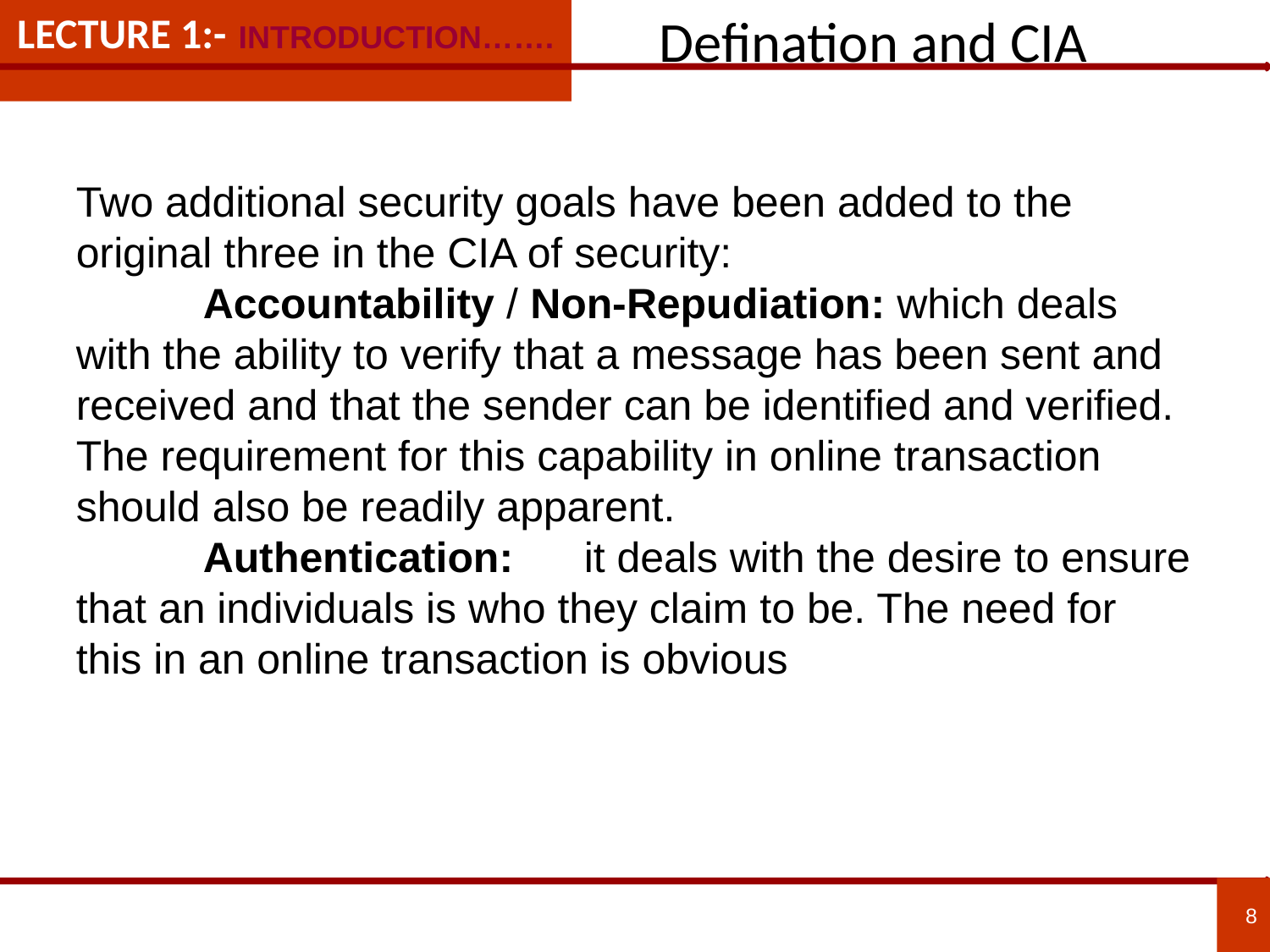

LECTURE 1:- INTRODUCTION…….

Defination and CIA

Two additional security goals have been added to the original three in the CIA of security:
	Accountability / Non-Repudiation: which deals with the ability to verify that a message has been sent and received and that the sender can be identified and verified. The requirement for this capability in online transaction should also be readily apparent.
	Authentication:	it deals with the desire to ensure that an individuals is who they claim to be. The need for this in an online transaction is obvious
8

8